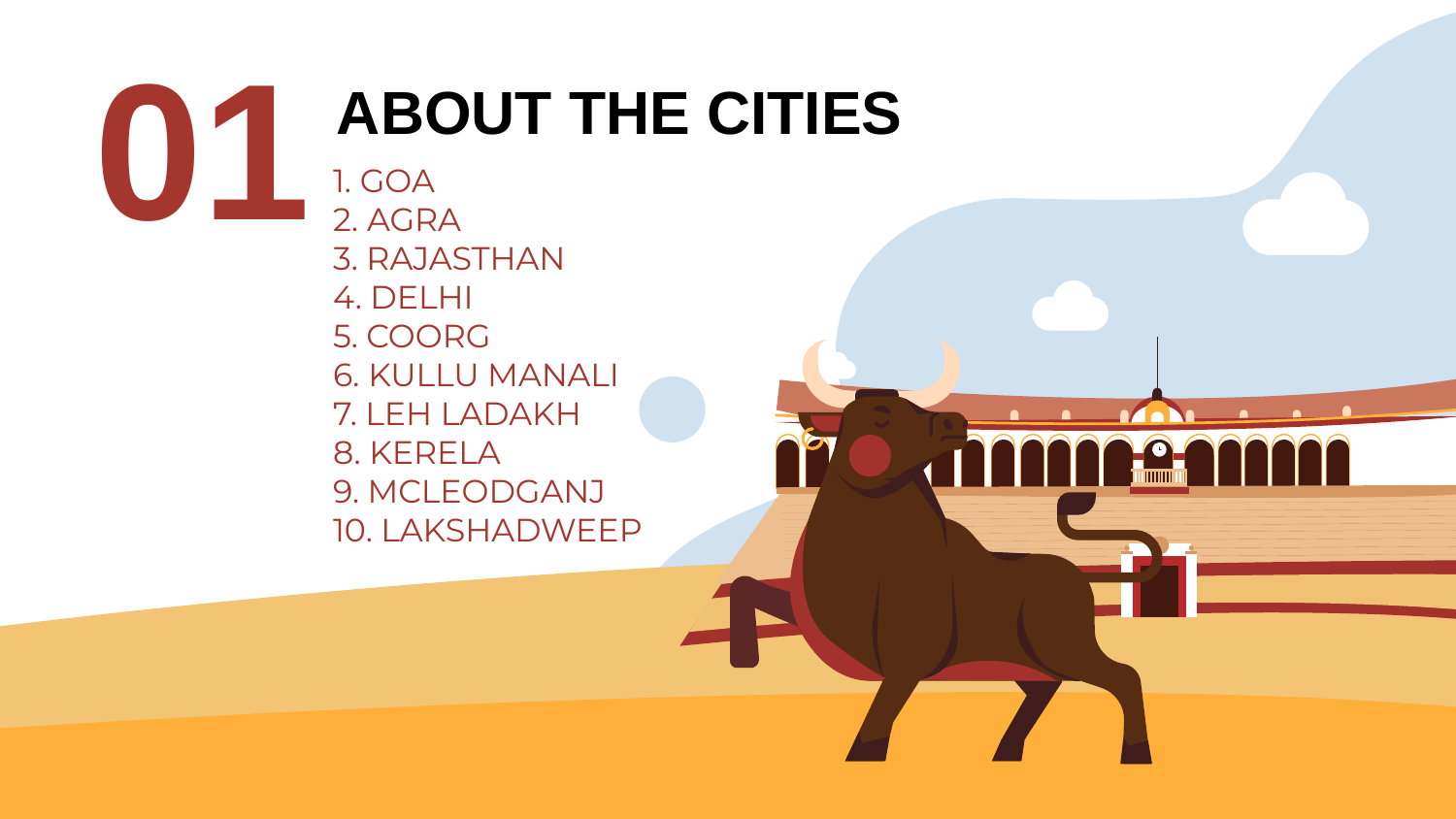

01

ABOUT THE CITIES
# 1. GOA 2. AGRA 3. RAJASTHAN 4. DELHI 5. COORG 6. KULLU MANALI 7. LEH LADAKH 8. KERELA 9. MCLEODGANJ 10. LAKSHADWEEP